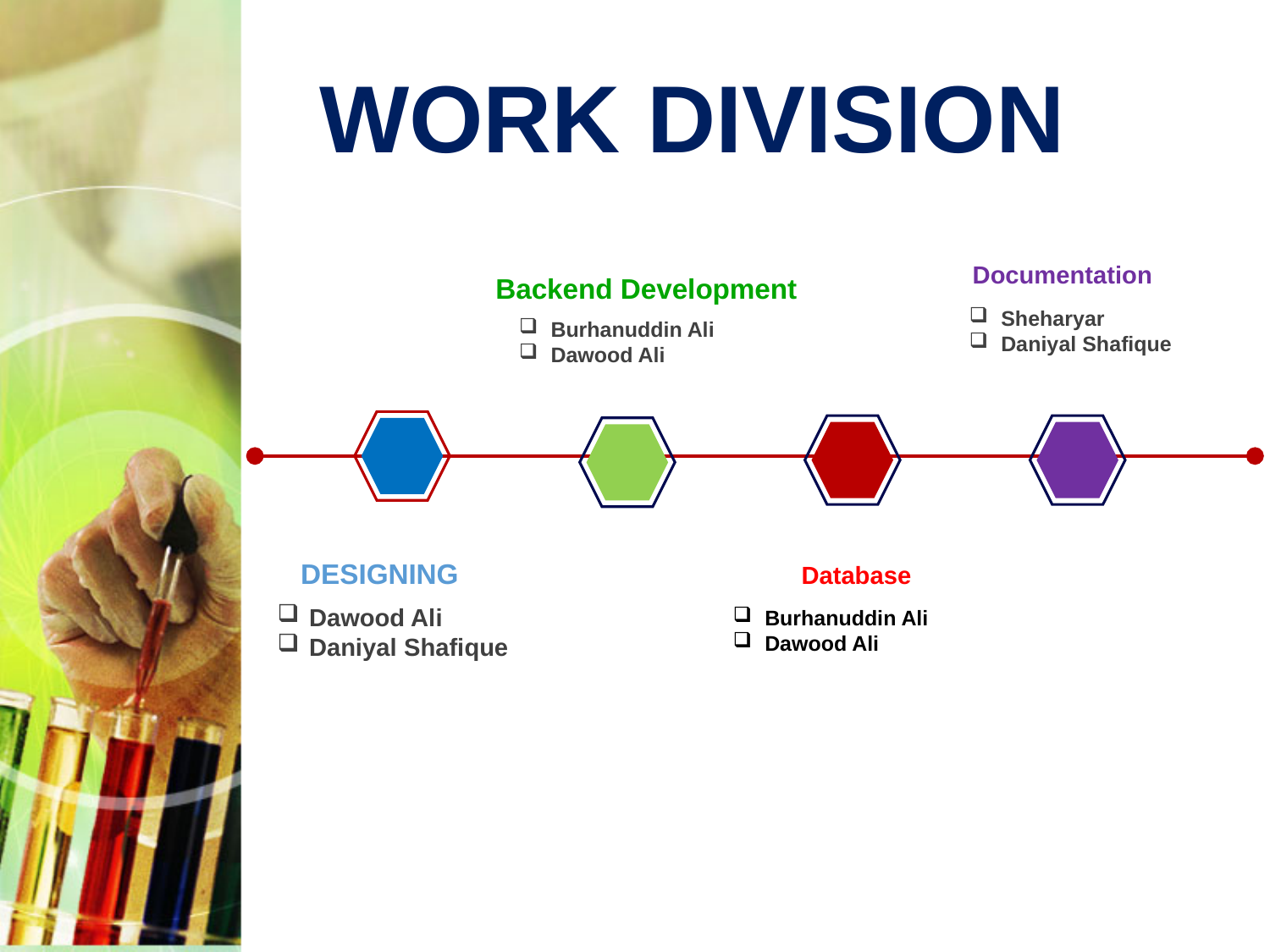

WORK DIVISION
Documentation
Sheharyar
Daniyal Shafique
Backend Development
Burhanuddin Ali
Dawood Ali

DESIGNING
Dawood Ali
Daniyal Shafique
Database
Burhanuddin Ali
Dawood Ali